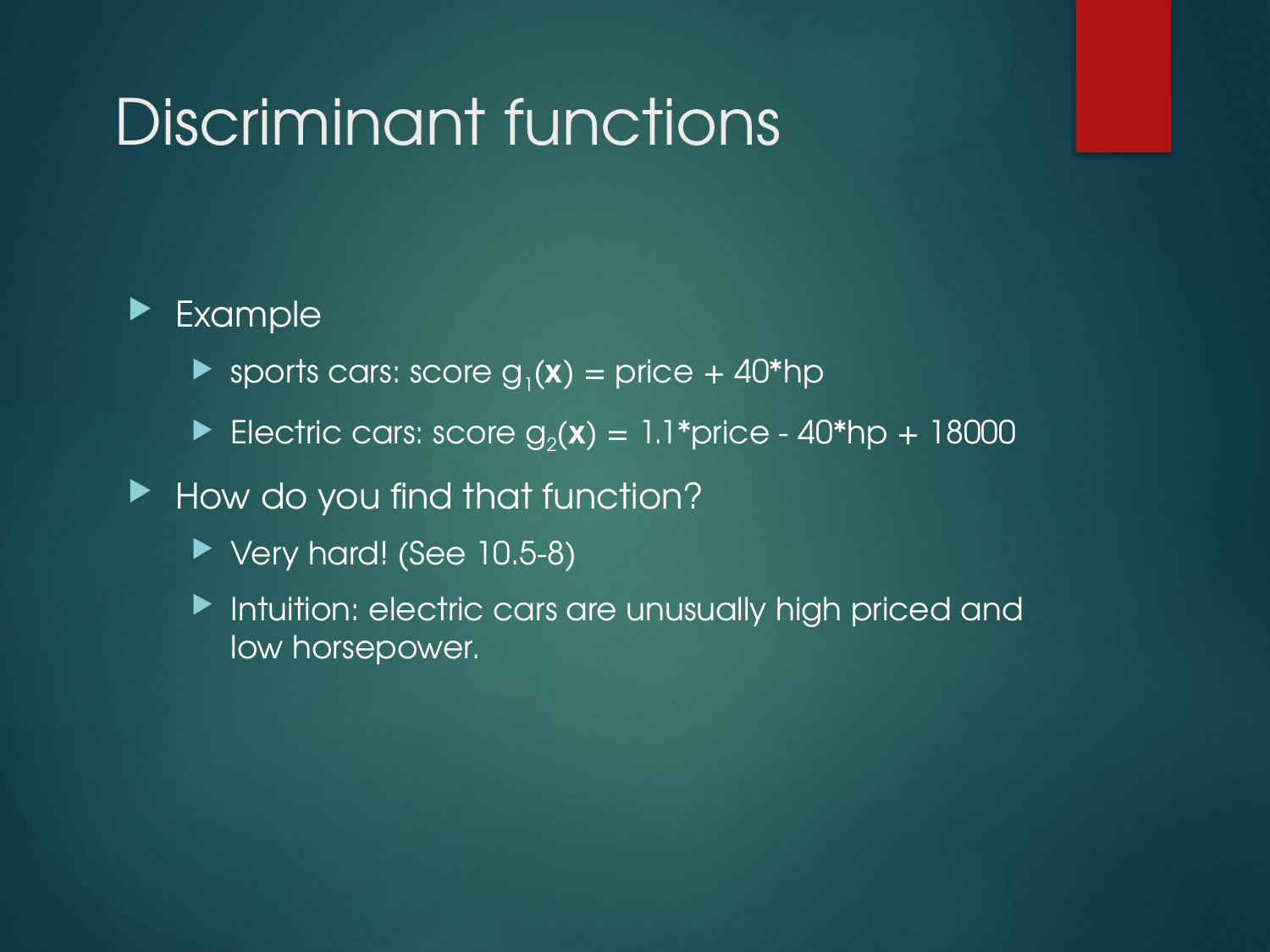

# Discriminant functions
Example
sports cars: score g1(x) = price + 40*hp
Electric cars: score g2(x) = 1.1*price - 40*hp + 18000
How do you find that function?
Very hard! (See 10.5-8)
Intuition: electric cars are unusually high priced and low horsepower.